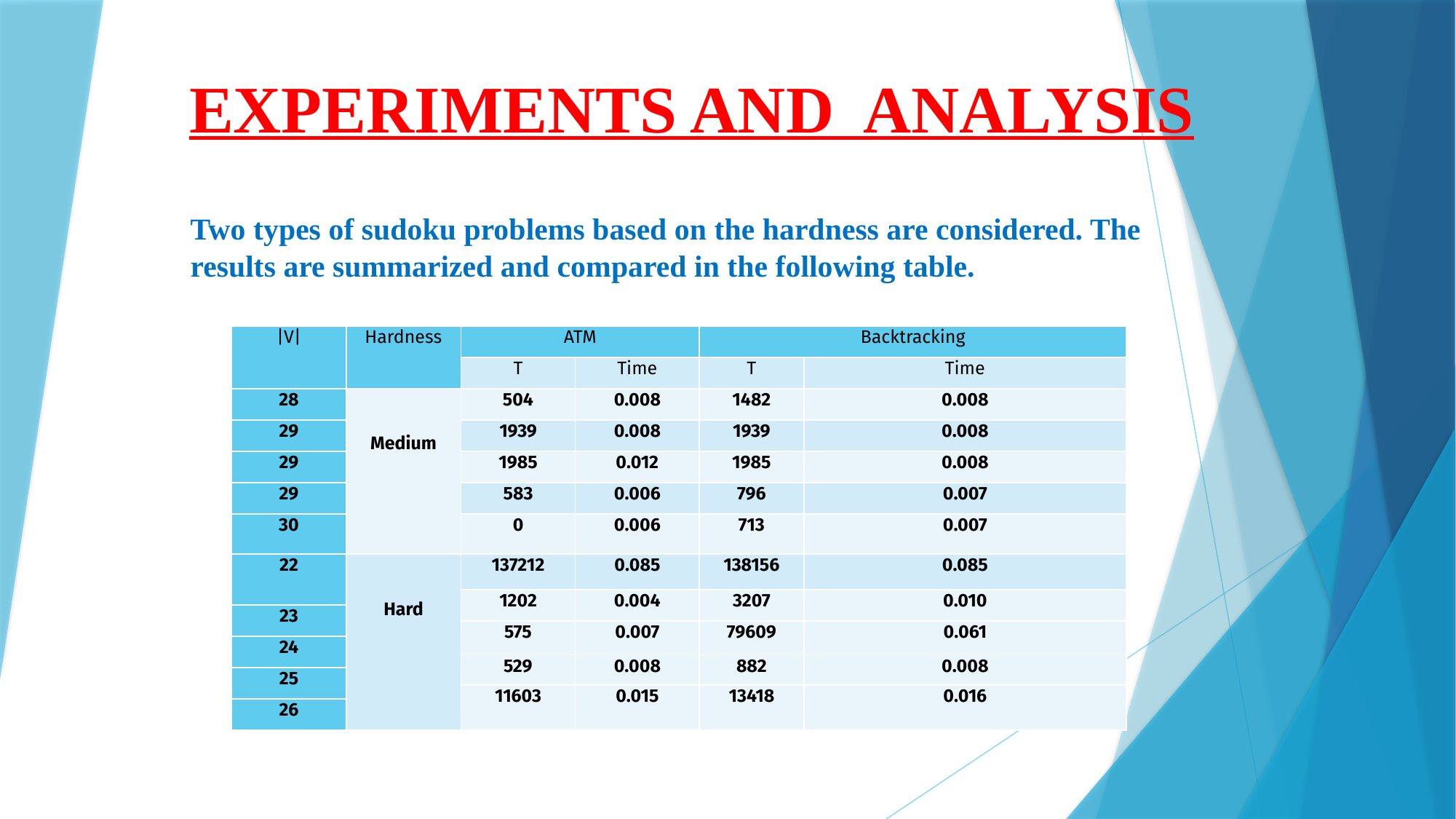

EXPERIMENTS AND  ANALYSIS

Two types of sudoku problems based on the hardness are considered. The results are summarized and compared in the following table.
| |V| | Hardness | ATM |  | Backtracking |  |
| --- | --- | --- | --- | --- | --- |
|  |  | T | Time | T | Time |
| 28 | Medium | 504 | 0.008 | 1482 | 0.008 |
| 29 |  | 1939 | 0.008 | 1939 | 0.008 |
| 29 |  | 1985 | 0.012 | 1985 | 0.008 |
| 29 |  | 583 | 0.006 | 796 | 0.007 |
| 30 |  | 0 | 0.006 | 713 | 0.007 |
| 22 | Hard | 137212 | 0.085 | 138156 | 0.085 |
|  |  | 1202 | 0.004 | 3207 | 0.010 |
| 23 |  | 1202 | 0.004 | 3207 | 0.010 |
|  |  | 575 | 0.007 | 79609 | 0.061 |
| 24 |  | 575 | 0.007 | 79609 | 0.061 |
|  |  | 529 | 0.008 | 882 | 0.008 |
| 25 |  | 529 | 0.008 | 882 | 0.008 |
|  |  | 11603 | 0.015 | 13418 | 0.016 |
| 26 |  | 11603 | 0.015 | 13418 | 0.016 |